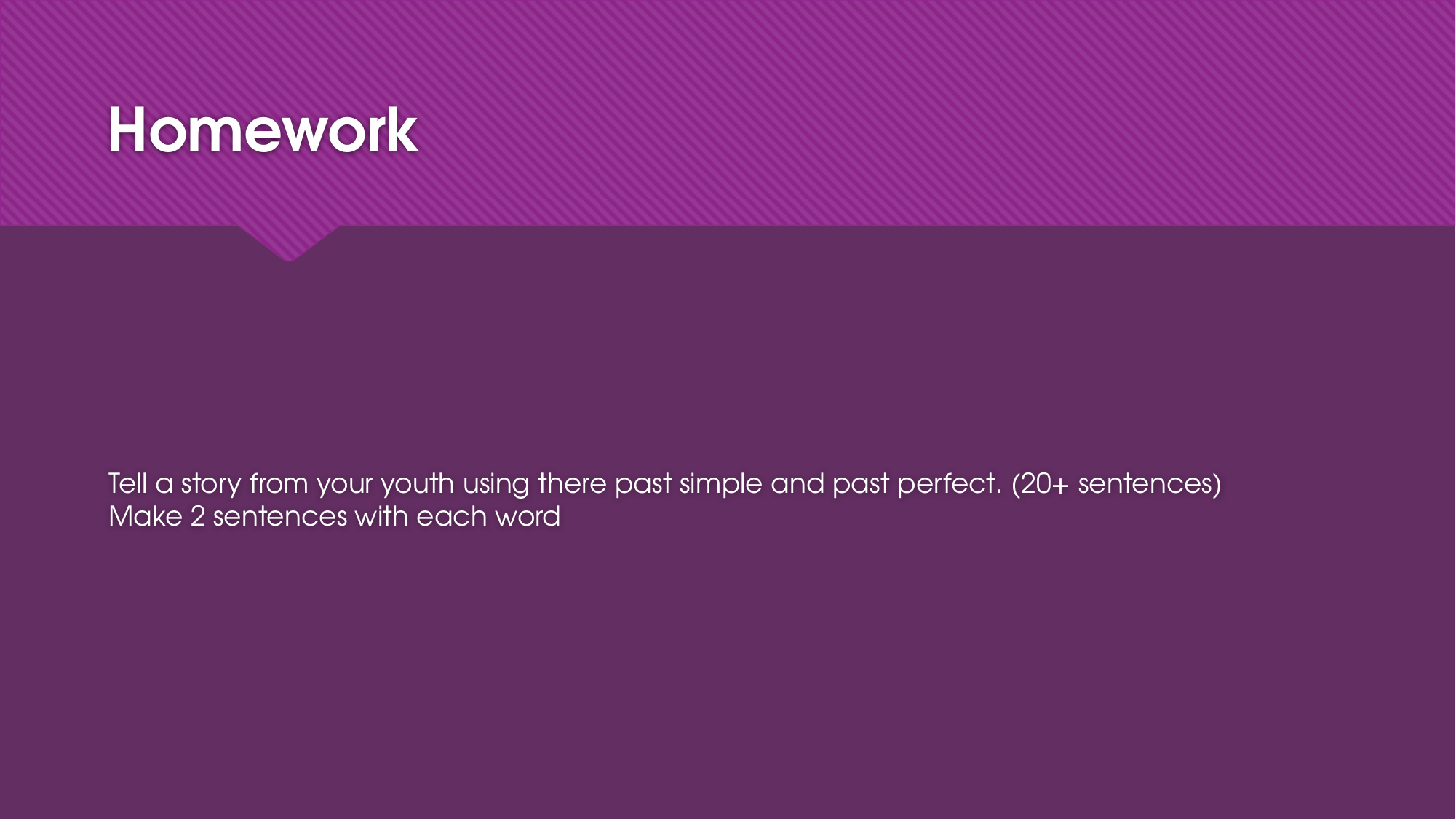

# Homework
Tell a story from your youth using there past simple and past perfect. (20+ sentences)
Make 2 sentences with each word